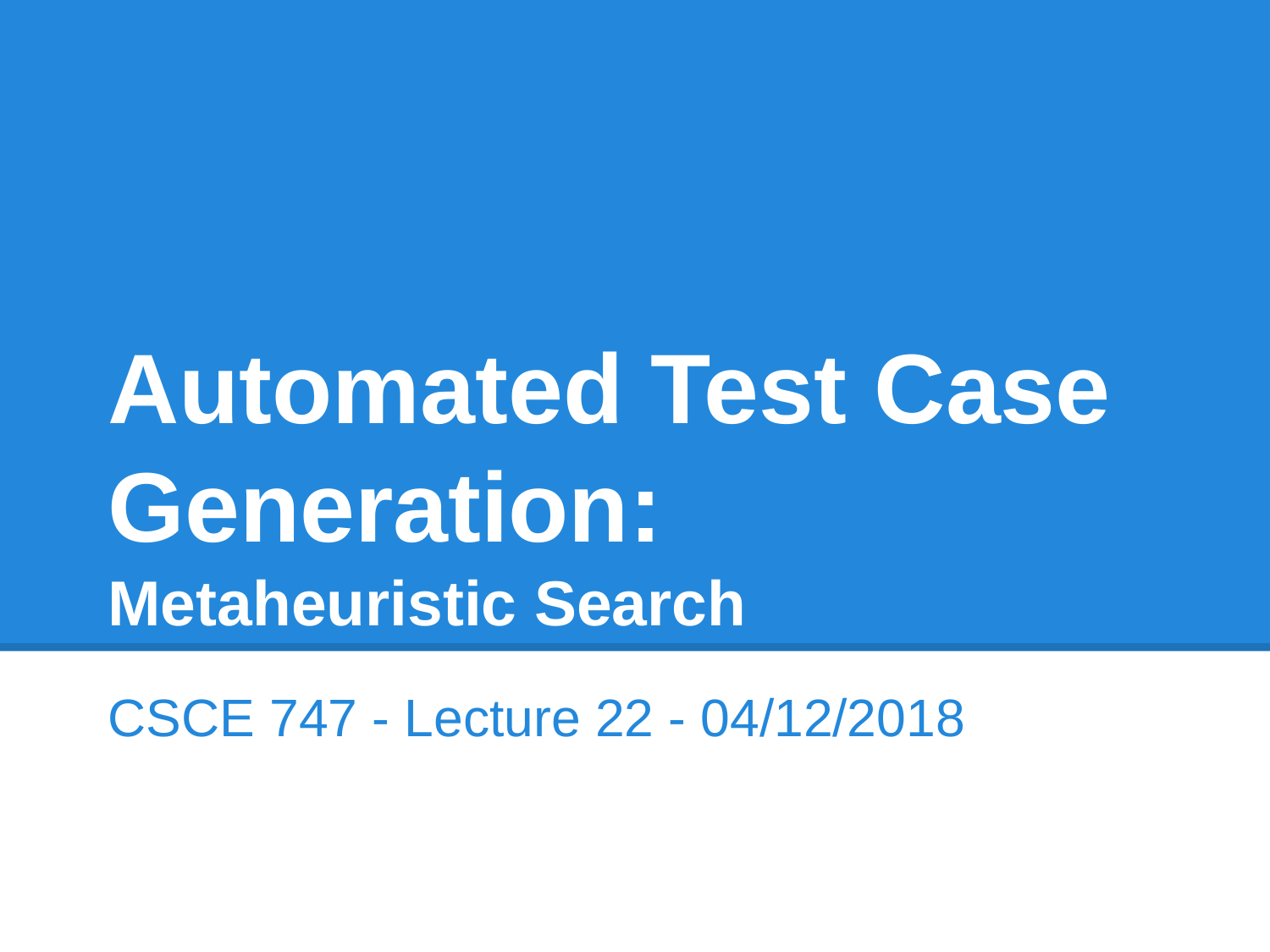

# Automated Test Case Generation:
Metaheuristic Search
CSCE 747 - Lecture 22 - 04/12/2018